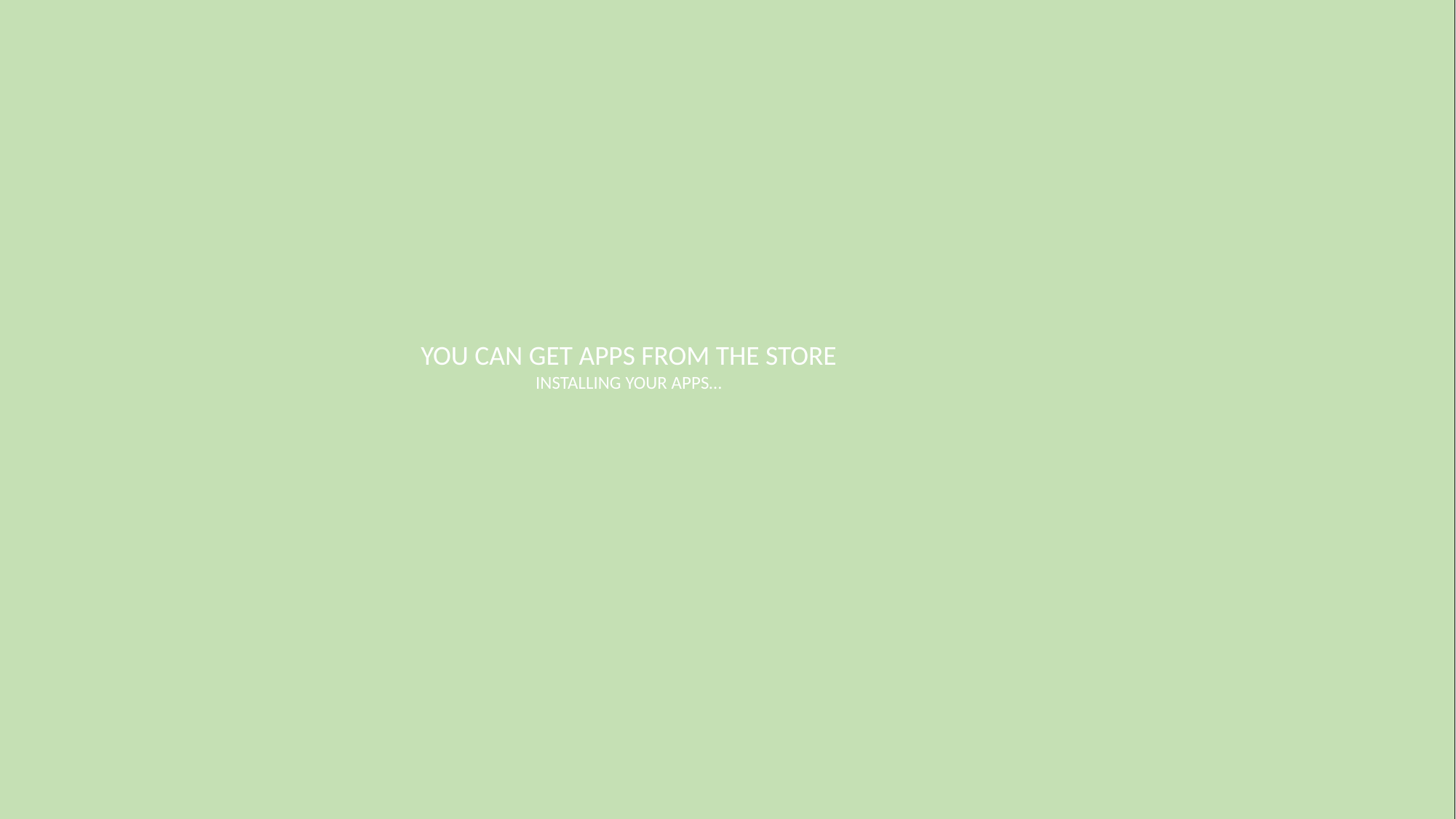

YOU CAN GET APPS FROM THE STORE
INSTALLING YOUR APPS…
#